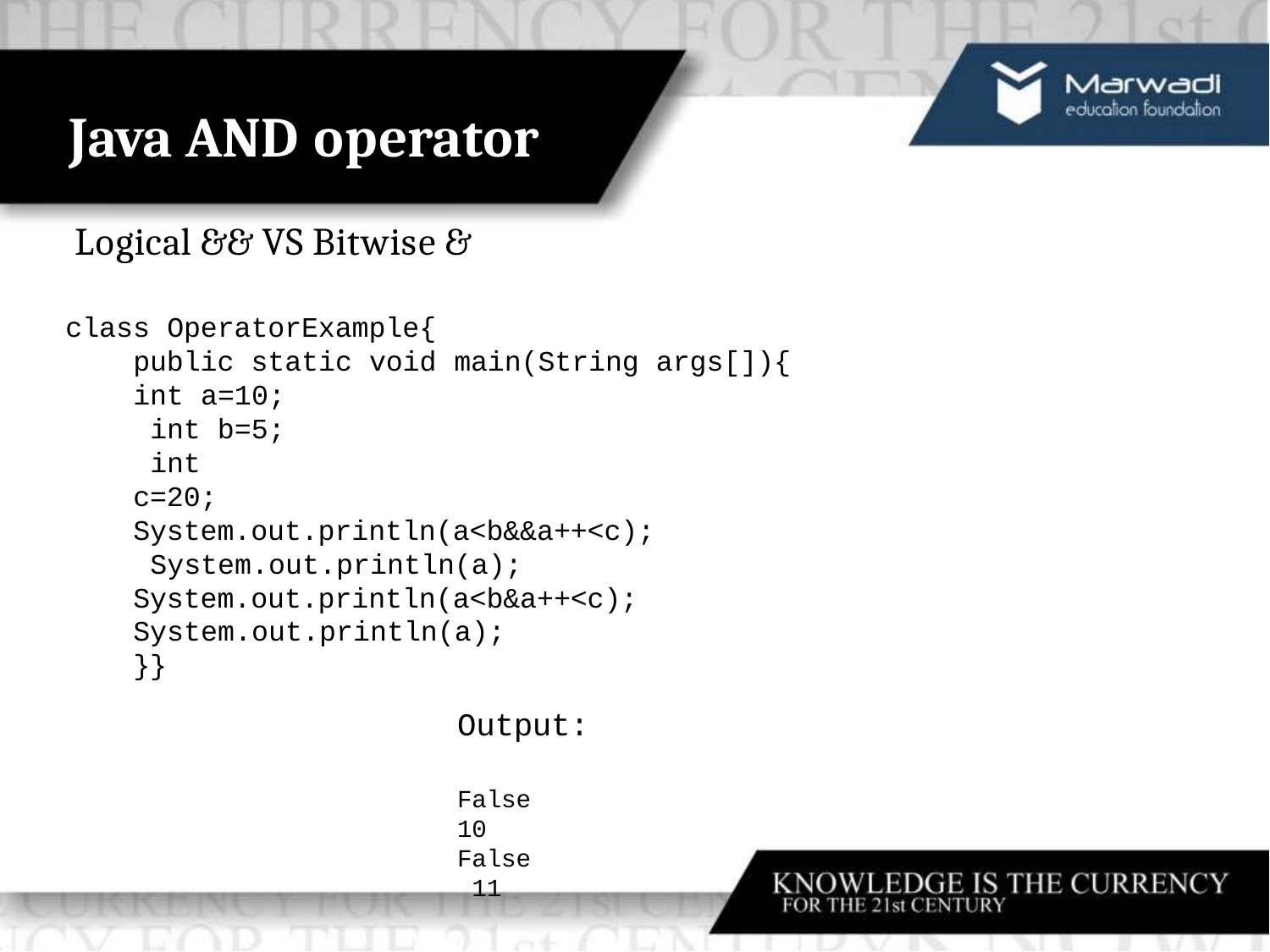

# Java AND operator
Logical && VS Bitwise &

class OperatorExample{
public static void main(String args[]){
int a=10;  int b=5;  int c=20;
System.out.println(a<b&&a++<c);  System.out.println(a);  System.out.println(a<b&a++<c);  System.out.println(a);
}}
Output:

False
10
False  11